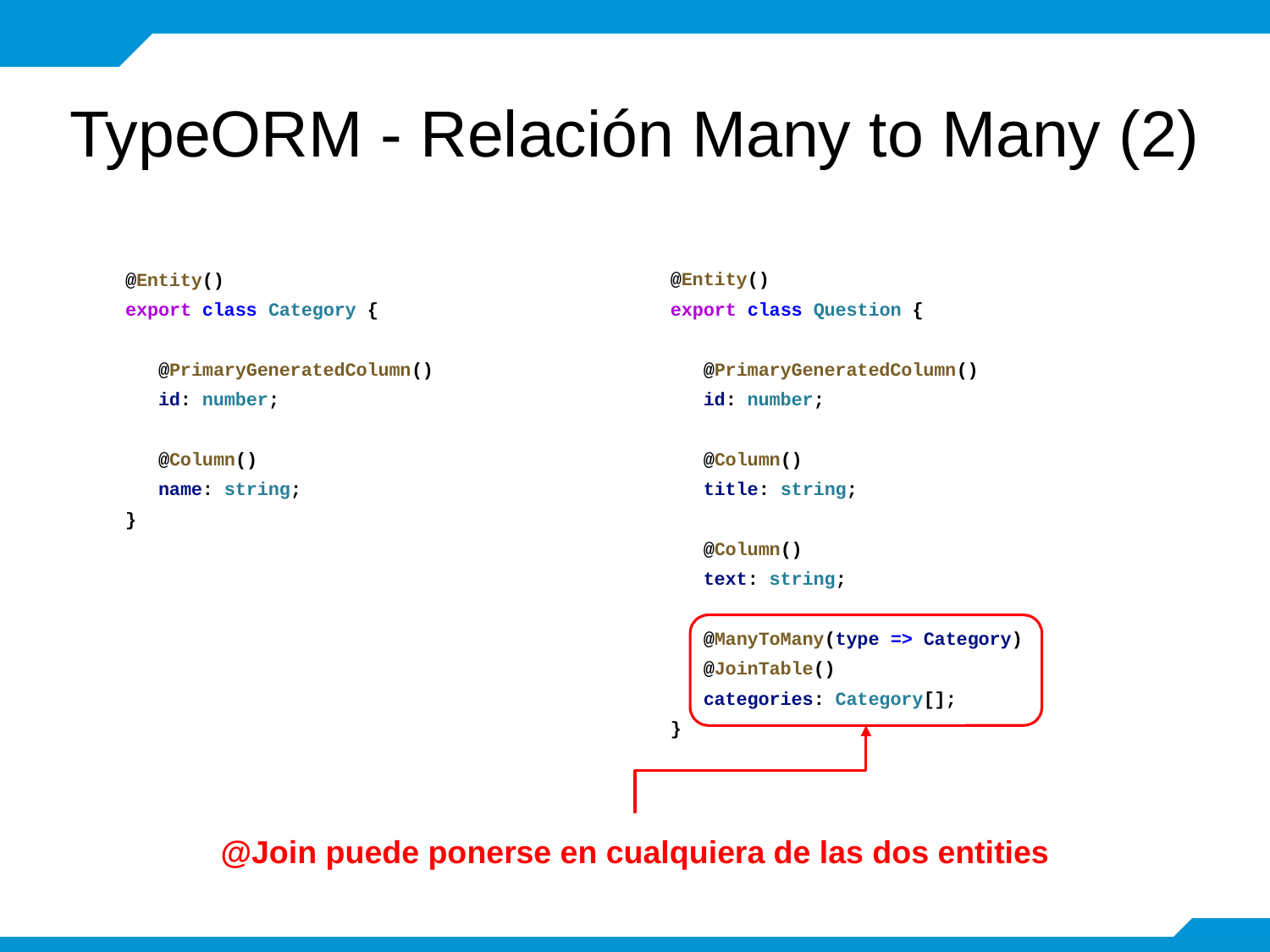

# TypeORM - Relación Many to Many (2)
@Entity()
export class Category {

   @PrimaryGeneratedColumn()
   id: number;

   @Column()
   name: string;
}
@Entity()
export class Question {

   @PrimaryGeneratedColumn()
   id: number;

   @Column()
   title: string;

   @Column()
   text: string;

   @ManyToMany(type => Category)
   @JoinTable()
   categories: Category[];
}

@Join puede ponerse en cualquiera de las dos entities